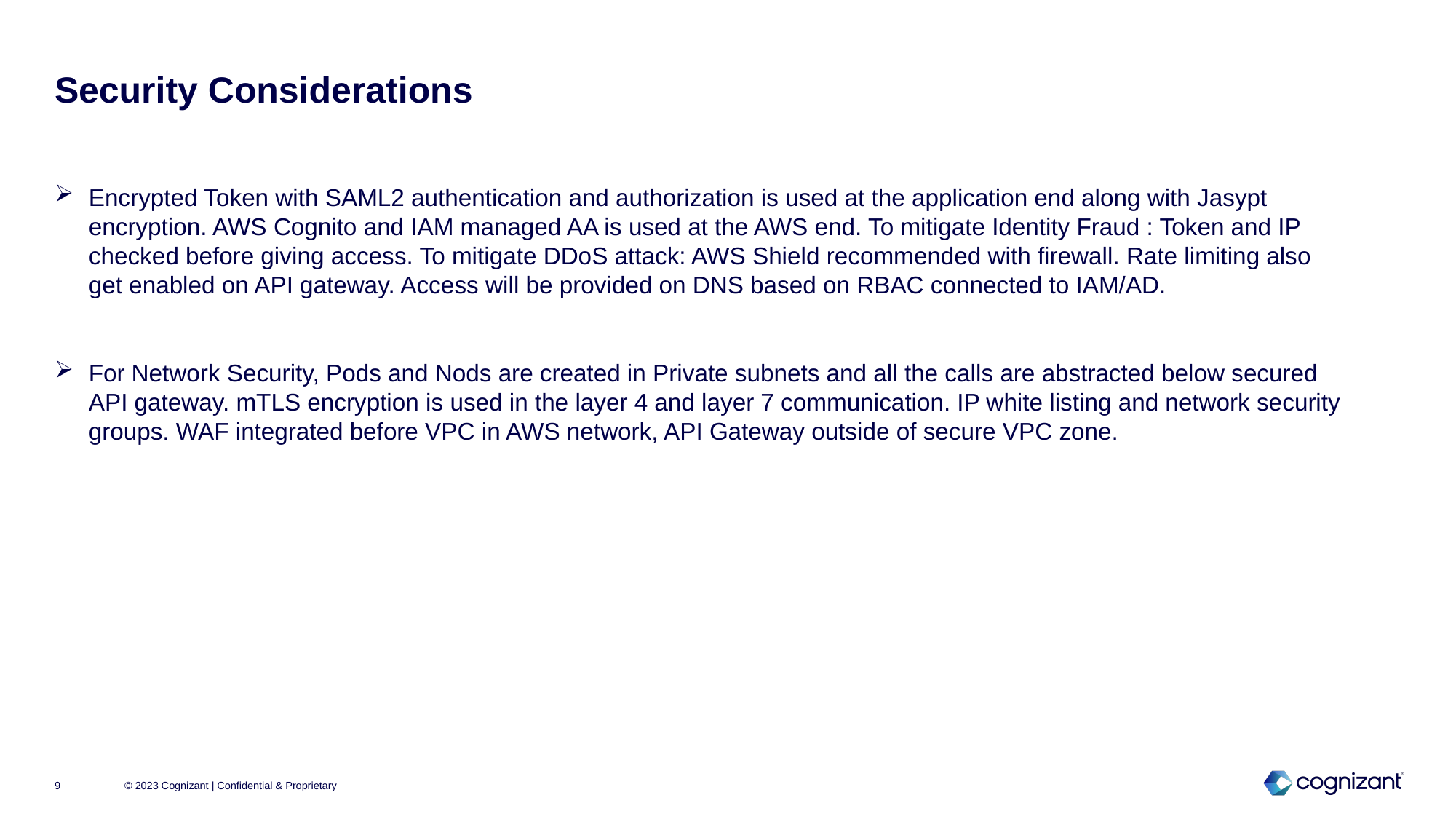

# Security Considerations
Encrypted Token with SAML2 authentication and authorization is used at the application end along with Jasypt encryption. AWS Cognito and IAM managed AA is used at the AWS end. To mitigate Identity Fraud : Token and IP checked before giving access. To mitigate DDoS attack: AWS Shield recommended with firewall. Rate limiting also get enabled on API gateway. Access will be provided on DNS based on RBAC connected to IAM/AD.

For Network Security, Pods and Nods are created in Private subnets and all the calls are abstracted below secured API gateway. mTLS encryption is used in the layer 4 and layer 7 communication. IP white listing and network security groups. WAF integrated before VPC in AWS network, API Gateway outside of secure VPC zone.
© 2023 Cognizant | Confidential & Proprietary
9